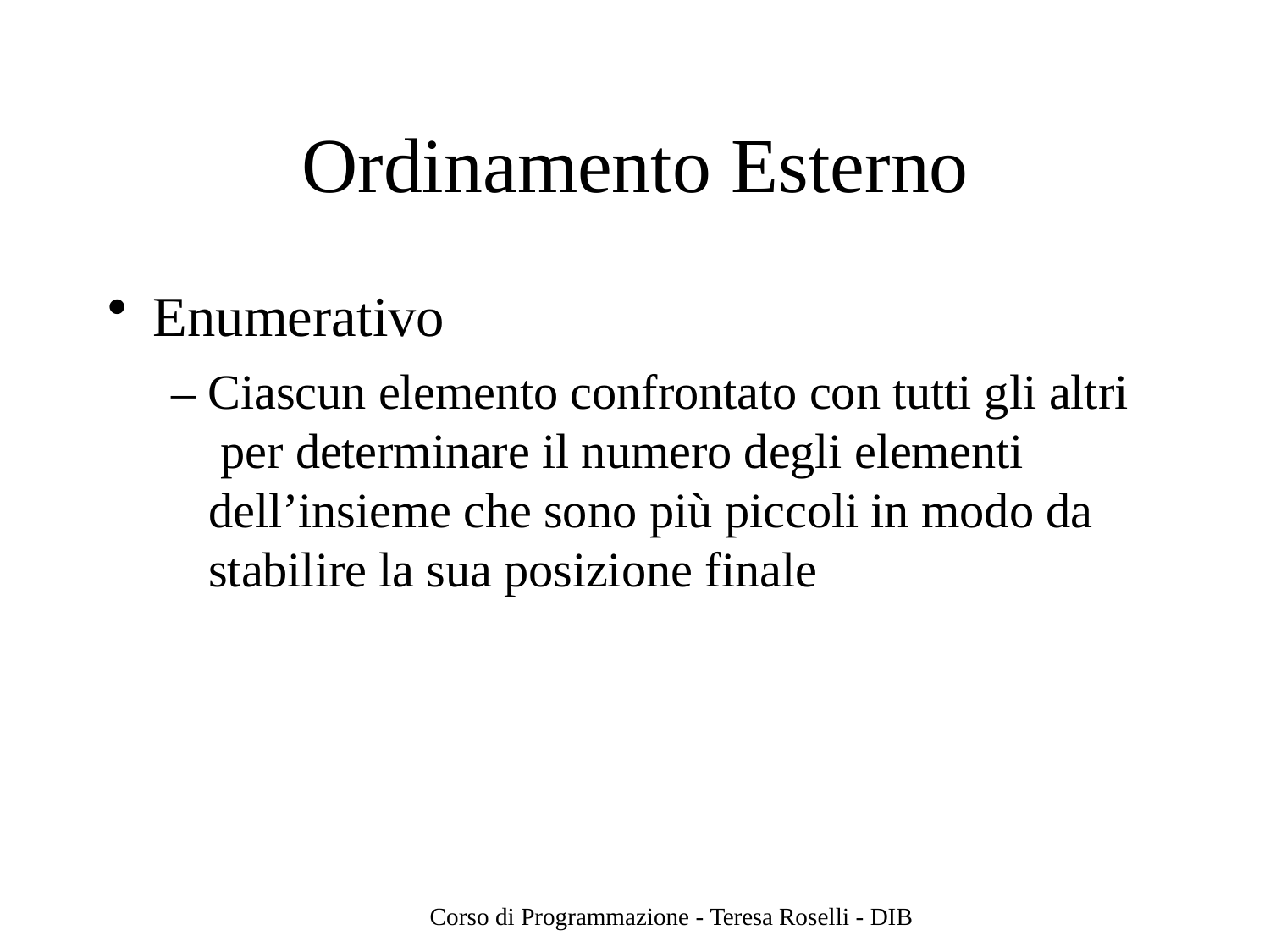

# Ordinamento Esterno
Enumerativo
– Ciascun elemento confrontato con tutti gli altri  per determinare il numero degli elementi  dell’insieme che sono più piccoli in modo da  stabilire la sua posizione finale
Corso di Programmazione - Teresa Roselli - DIB